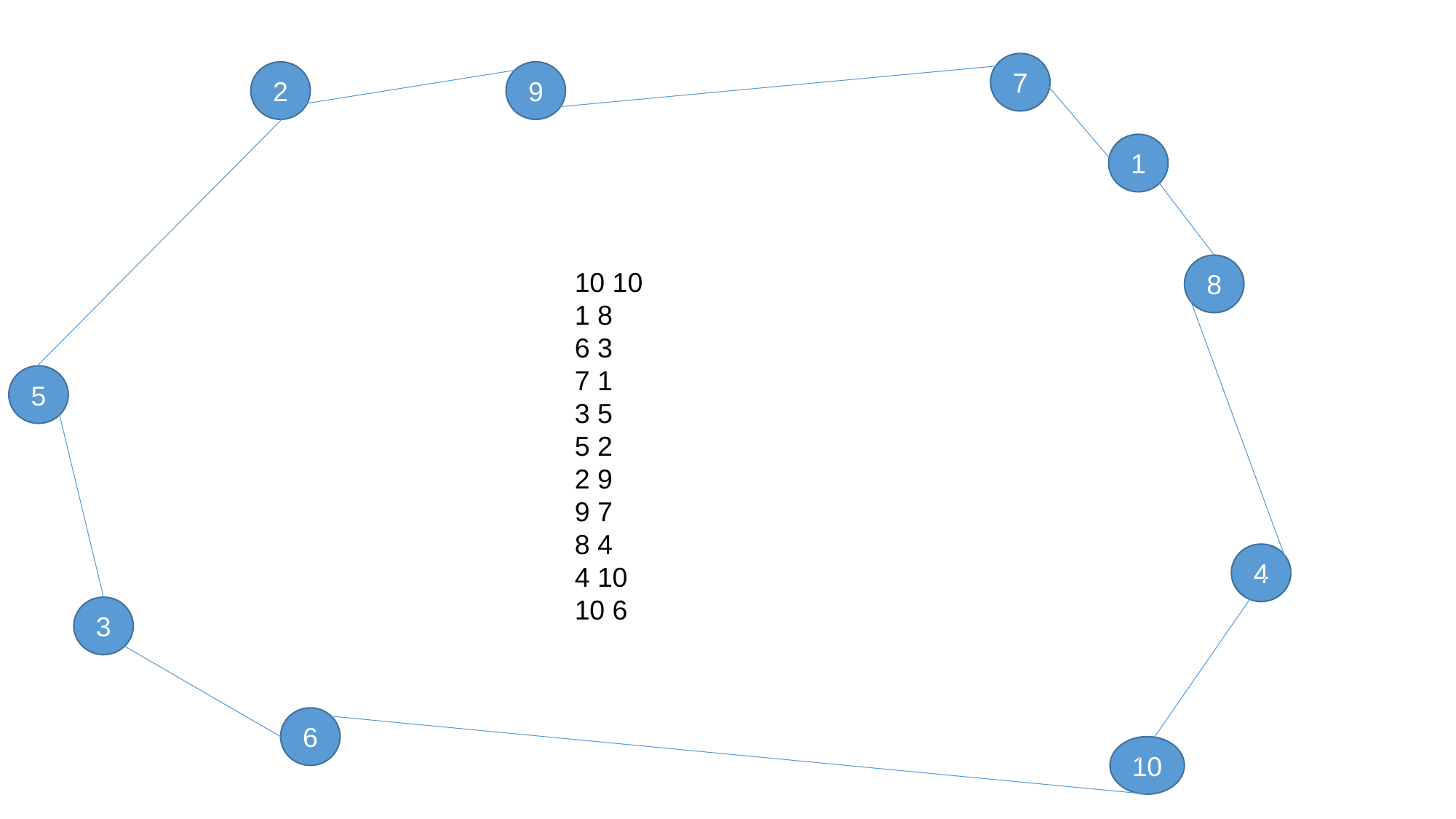

7
2
9
1
8
10 10
1 8
6 3
7 1
3 5
5 2
2 9
9 7
8 4
4 10
10 6
5
4
3
6
10